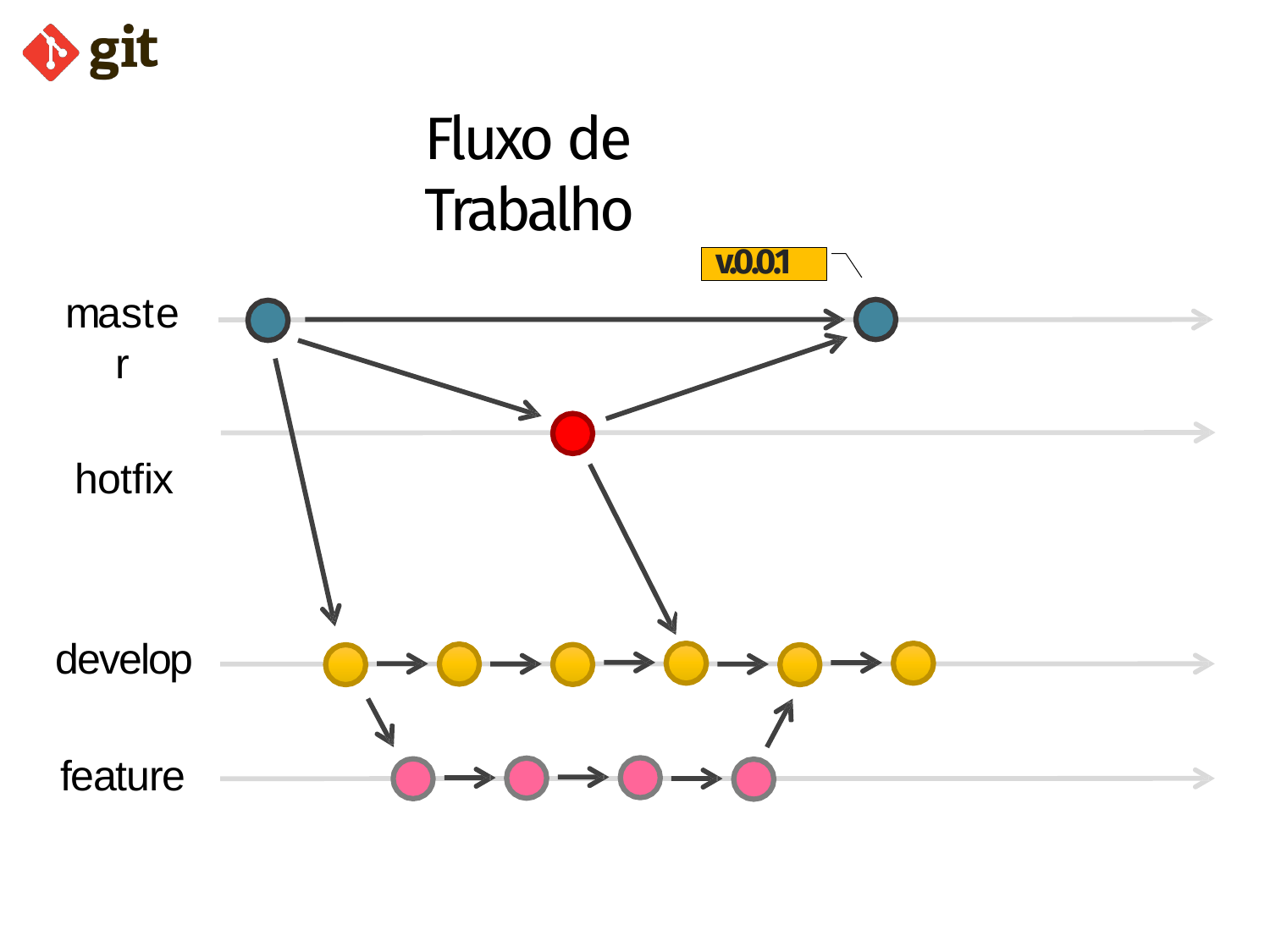

# Fluxo de Trabalho
v.0.0.1

master

hotfix

develop

feature